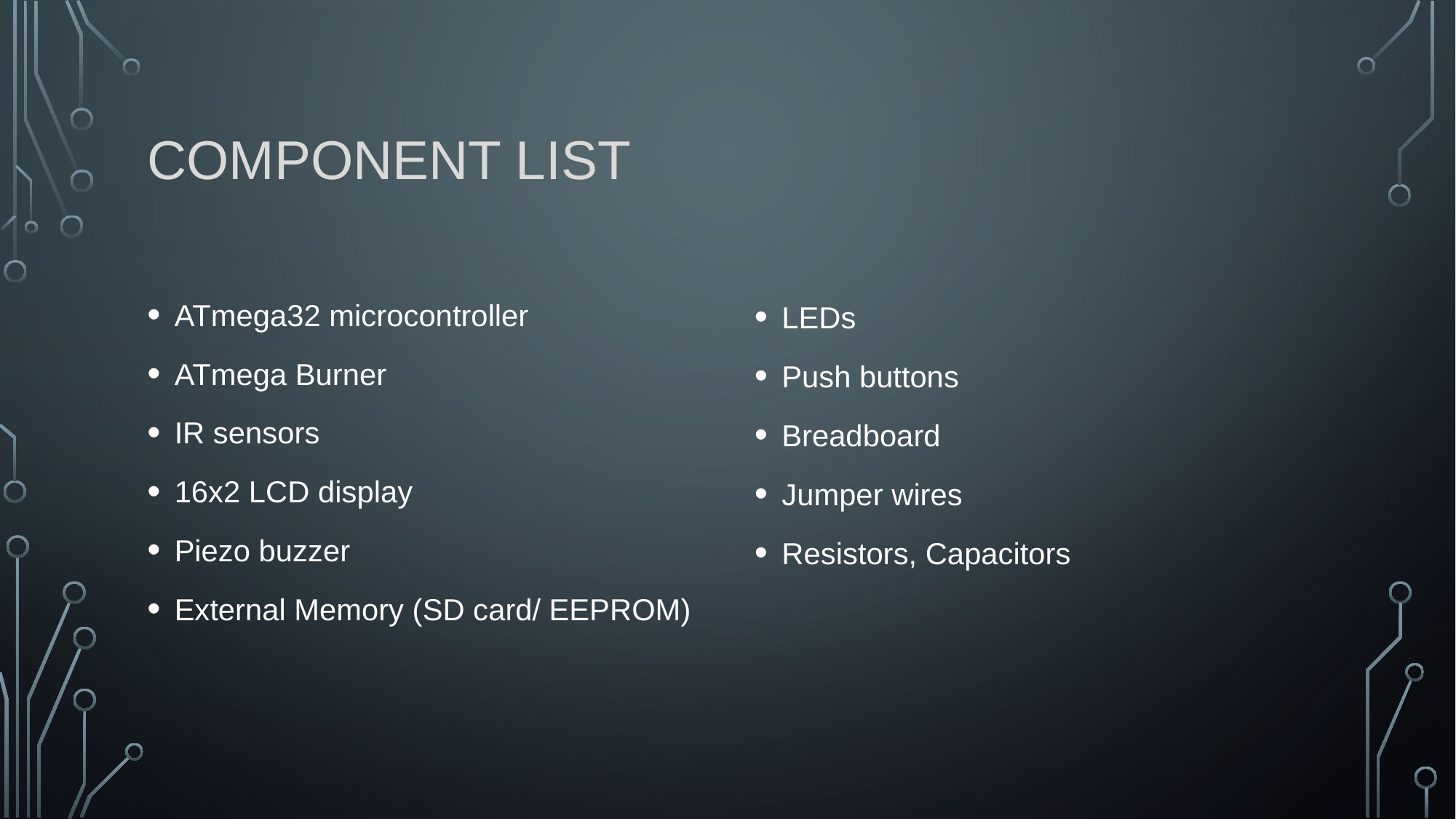

# Component list
ATmega32 microcontroller
ATmega Burner
IR sensors
16x2 LCD display
Piezo buzzer
External Memory (SD card/ EEPROM)

LEDs
Push buttons
Breadboard
Jumper wires
Resistors, Capacitors